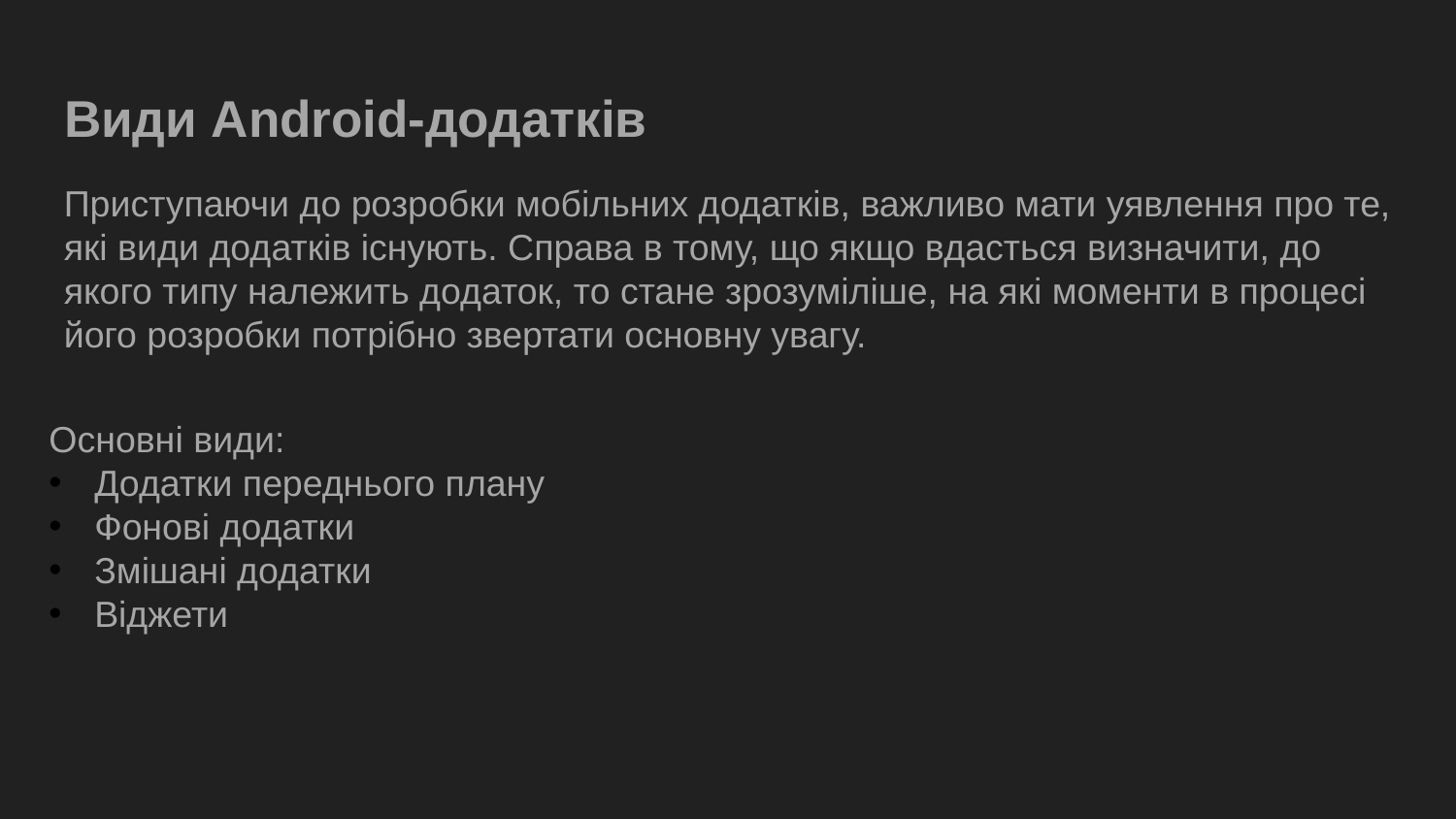

# Види Android-додатків
Приступаючи до розробки мобільних додатків, важливо мати уявлення про те, які види додатків існують. Справа в тому, що якщо вдасться визначити, до якого типу належить додаток, то стане зрозуміліше, на які моменти в процесі його розробки потрібно звертати основну увагу.
Основні види:
Додатки переднього плану
Фонові додатки
Змішані додатки
Віджети